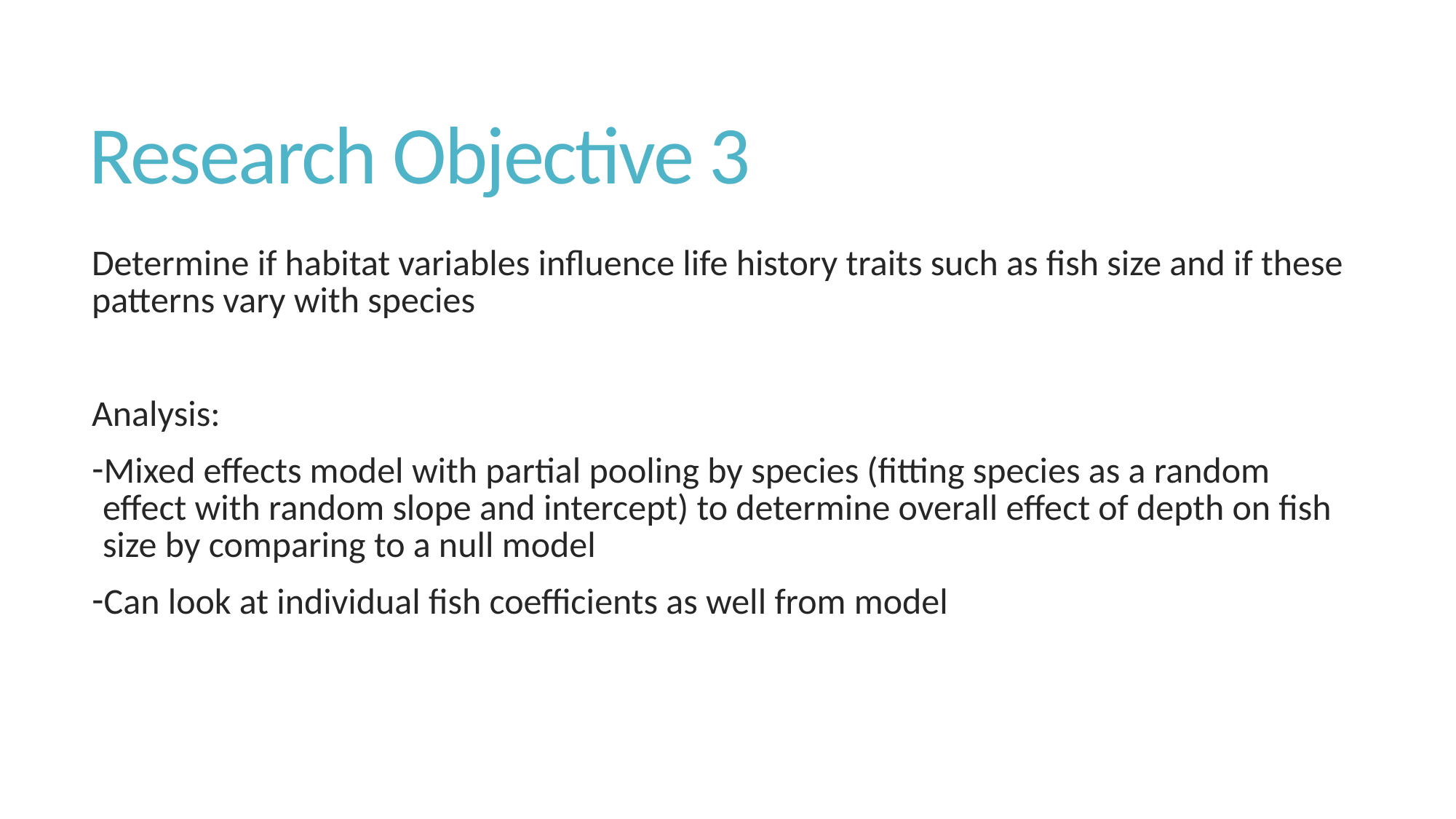

# Research Objective 3
Determine if habitat variables influence life history traits such as fish size and if these patterns vary with species

Analysis:
Mixed effects model with partial pooling by species (fitting species as a random effect with random slope and intercept) to determine overall effect of depth on fish size by comparing to a null model
Can look at individual fish coefficients as well from model